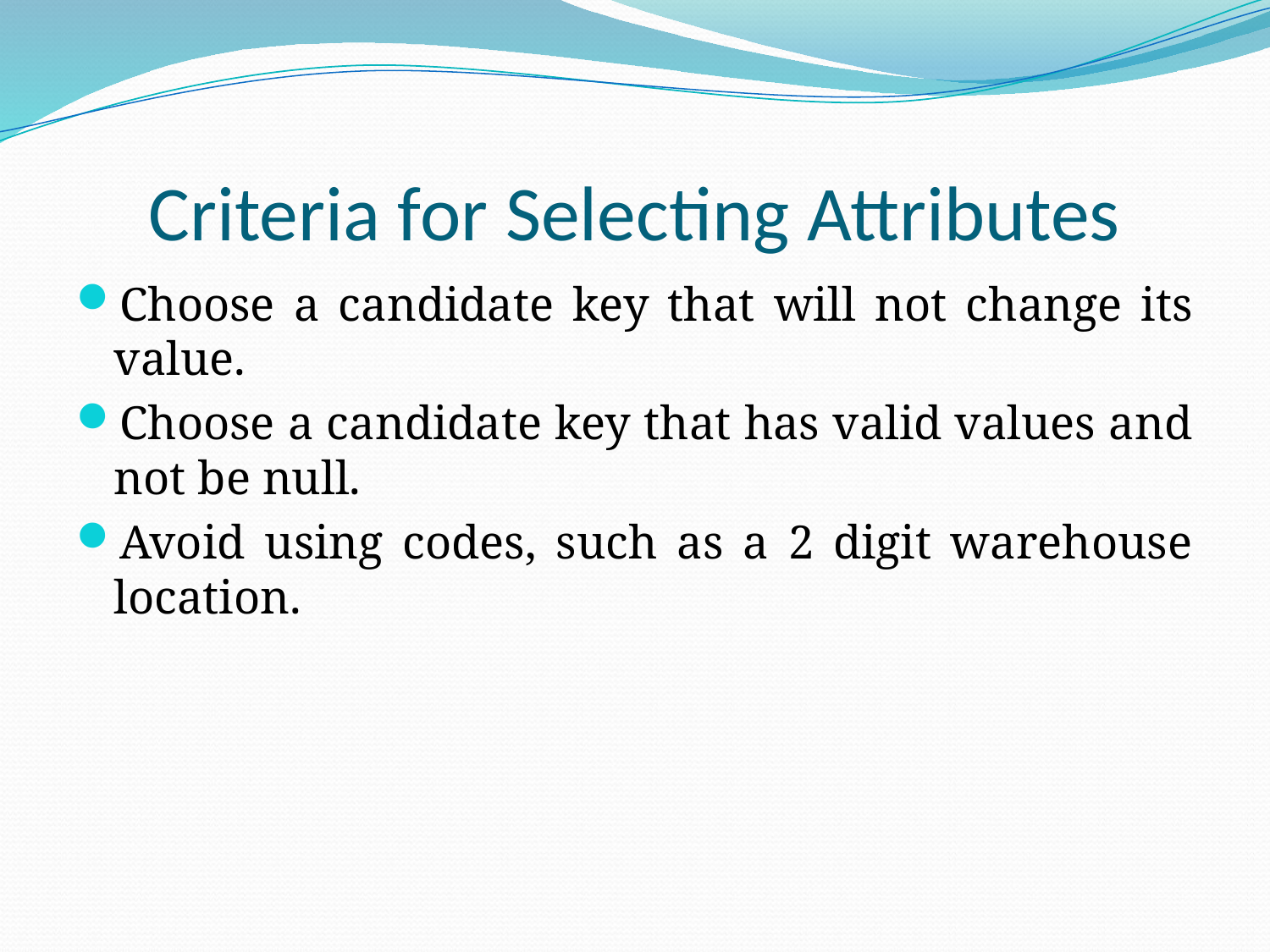

# Criteria for Selecting Attributes
Choose a candidate key that will not change its value.
Choose a candidate key that has valid values and not be null.
Avoid using codes, such as a 2 digit warehouse location.